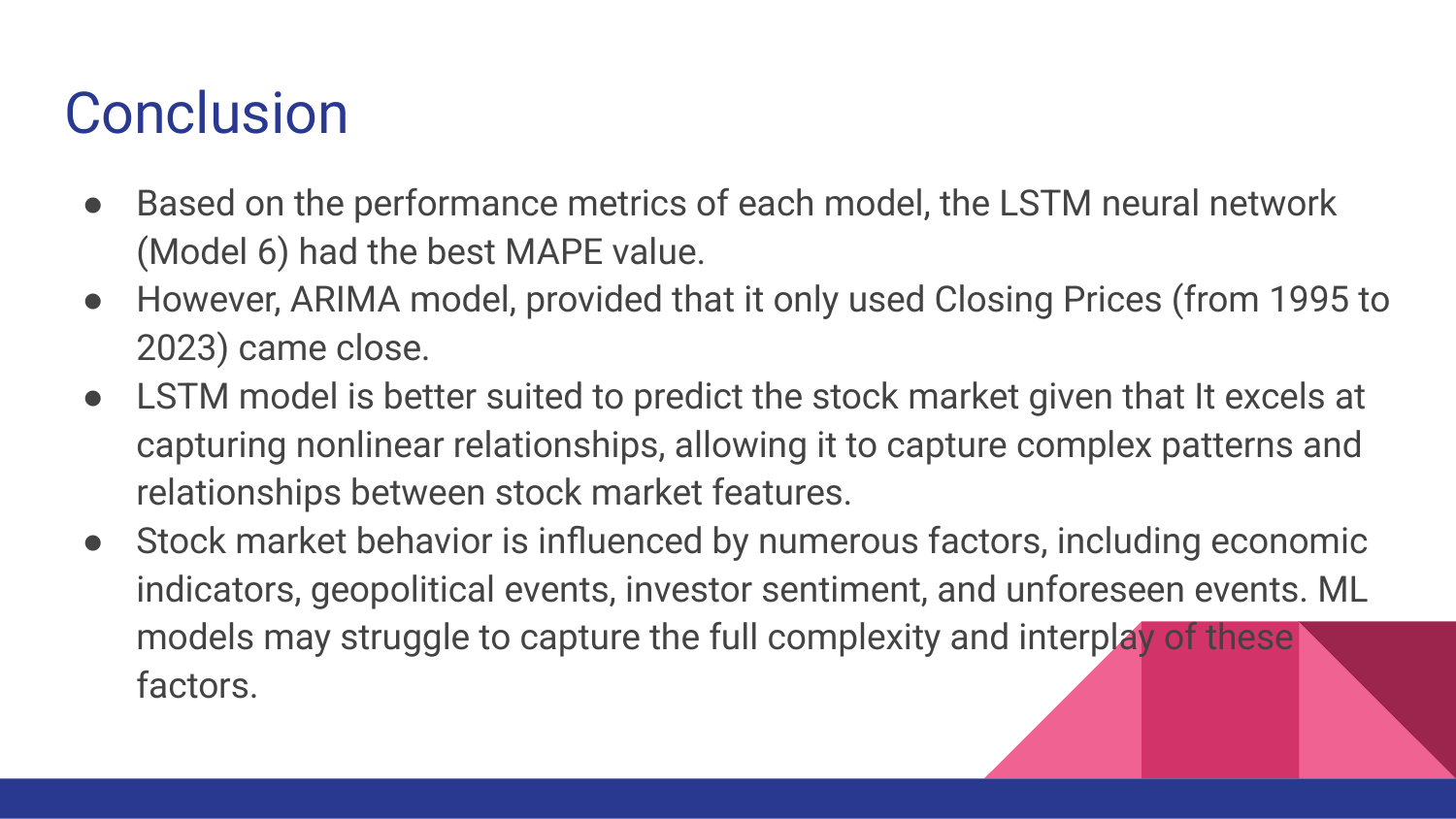

# Conclusion

Based on the performance metrics of each model, the LSTM neural network (Model 6) had the best MAPE value.
However, ARIMA model, provided that it only used Closing Prices (from 1995 to 2023) came close.
LSTM model is better suited to predict the stock market given that It excels at capturing nonlinear relationships, allowing it to capture complex patterns and relationships between stock market features.
Stock market behavior is influenced by numerous factors, including economic indicators, geopolitical events, investor sentiment, and unforeseen events. ML models may struggle to capture the full complexity and interplay of these factors.